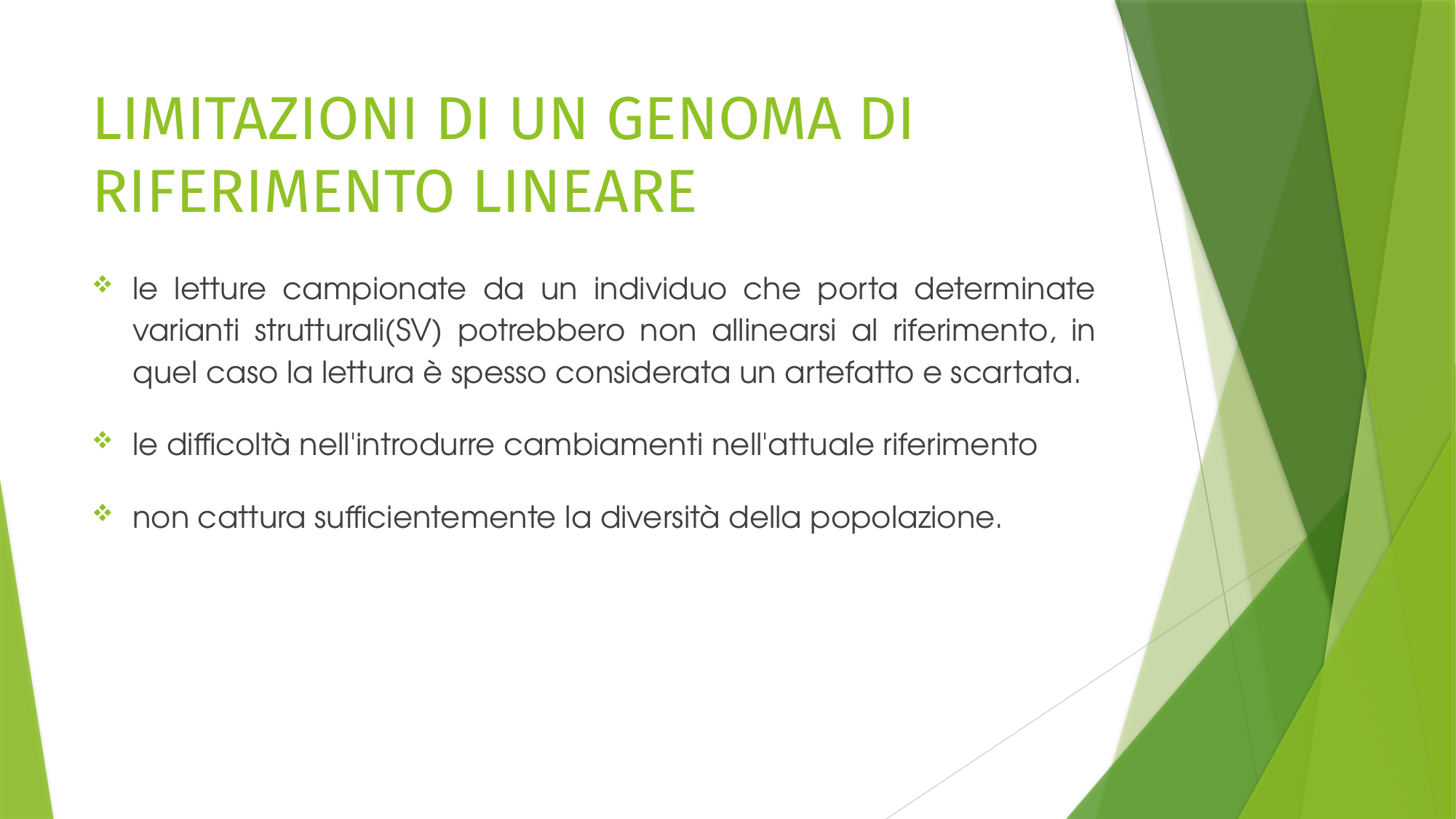

# LIMITAZIONI DI UN GENOMA DI RIFERIMENTO LINEARE
le letture campionate da un individuo che porta determinate varianti strutturali(SV) potrebbero non allinearsi al riferimento, in quel caso la lettura è spesso considerata un artefatto e scartata.
le difficoltà nell'introdurre cambiamenti nell'attuale riferimento
non cattura sufficientemente la diversità della popolazione.